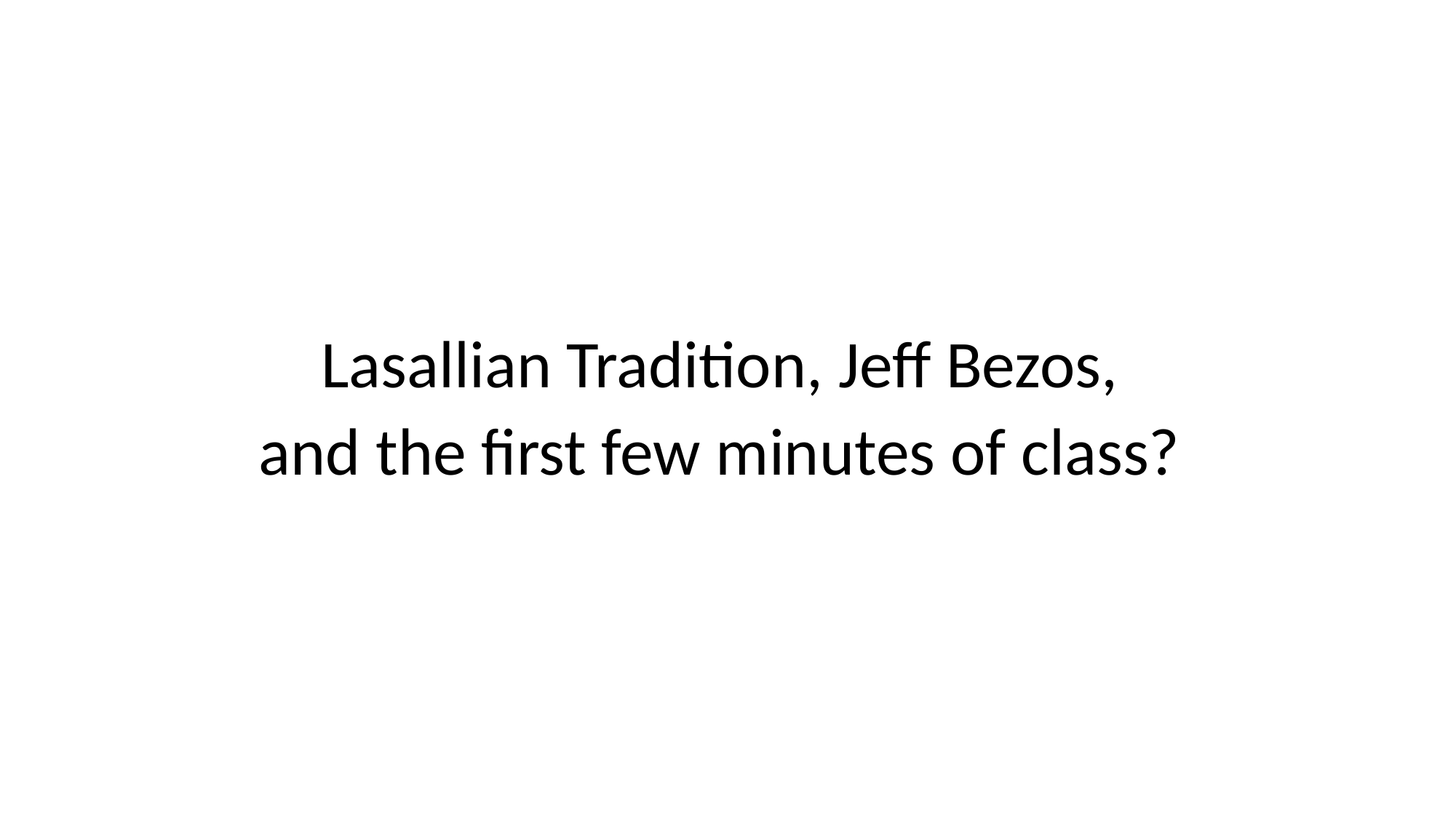

Lasallian Tradition, Jeff Bezos,
and the first few minutes of class?